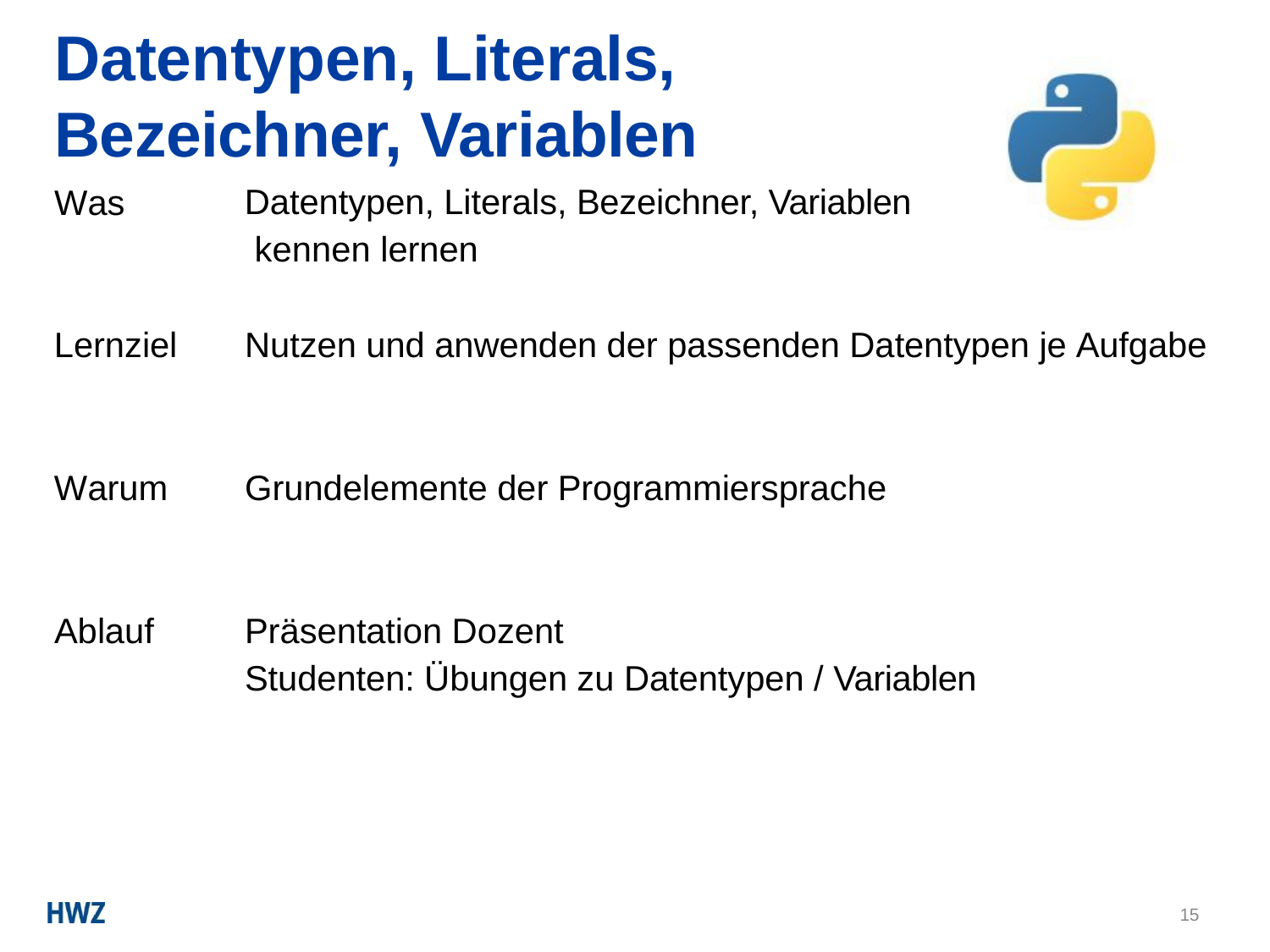

# Datentypen, Literals,  Bezeichner, Variablen

Datentypen, Literals, Bezeichner, Variablen  kennen lernen
Was
Lernziel
Nutzen und anwenden der passenden Datentypen je Aufgabe
Warum
Grundelemente der Programmiersprache
Präsentation Dozent
Studenten: Übungen zu Datentypen / Variablen
Ablauf
15